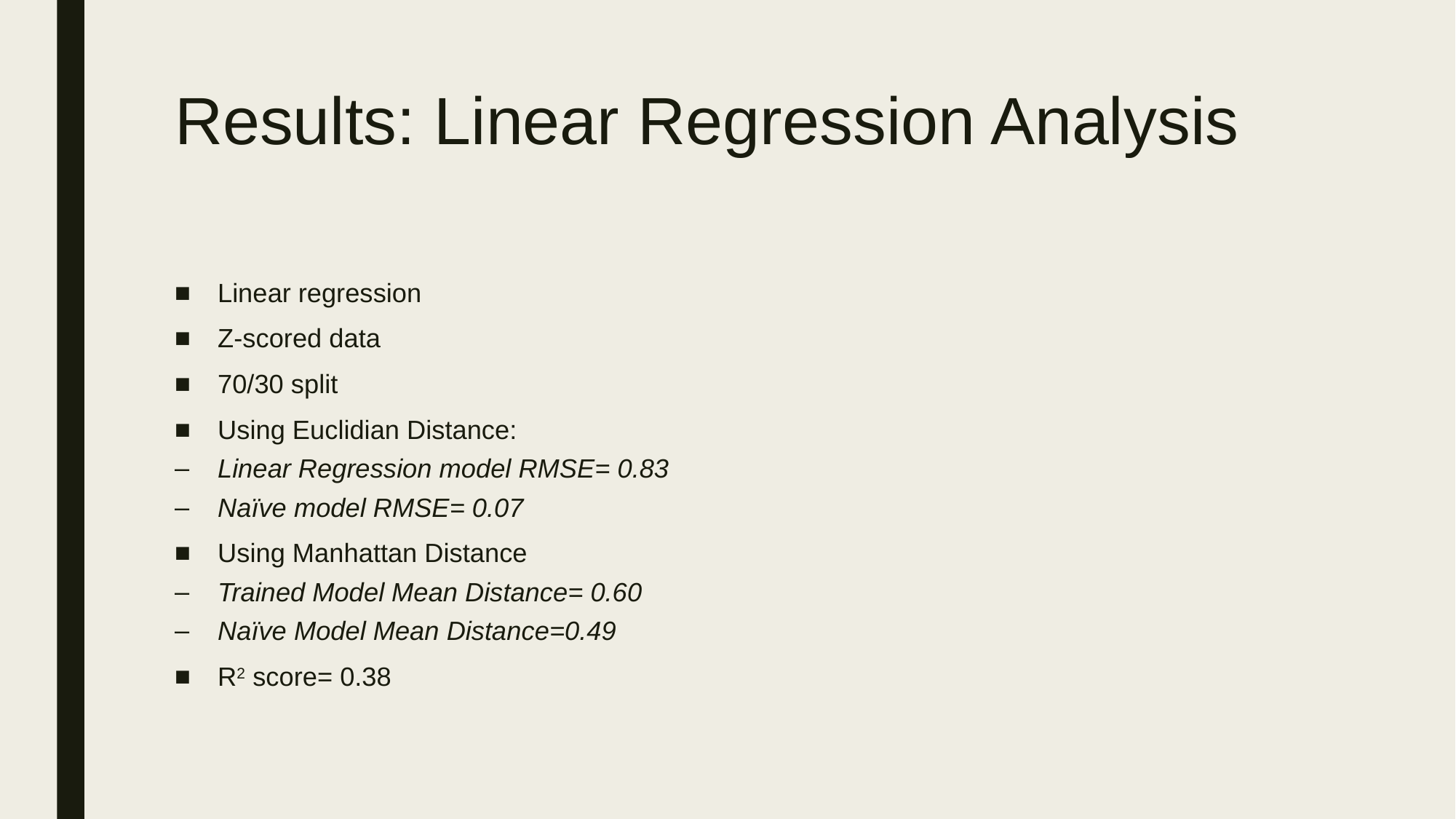

# Results: Linear Regression Analysis
Linear regression
Z-scored data
70/30 split
Using Euclidian Distance:
Linear Regression model RMSE= 0.83
Naïve model RMSE= 0.07
Using Manhattan Distance
Trained Model Mean Distance= 0.60
Naïve Model Mean Distance=0.49
R2 score= 0.38